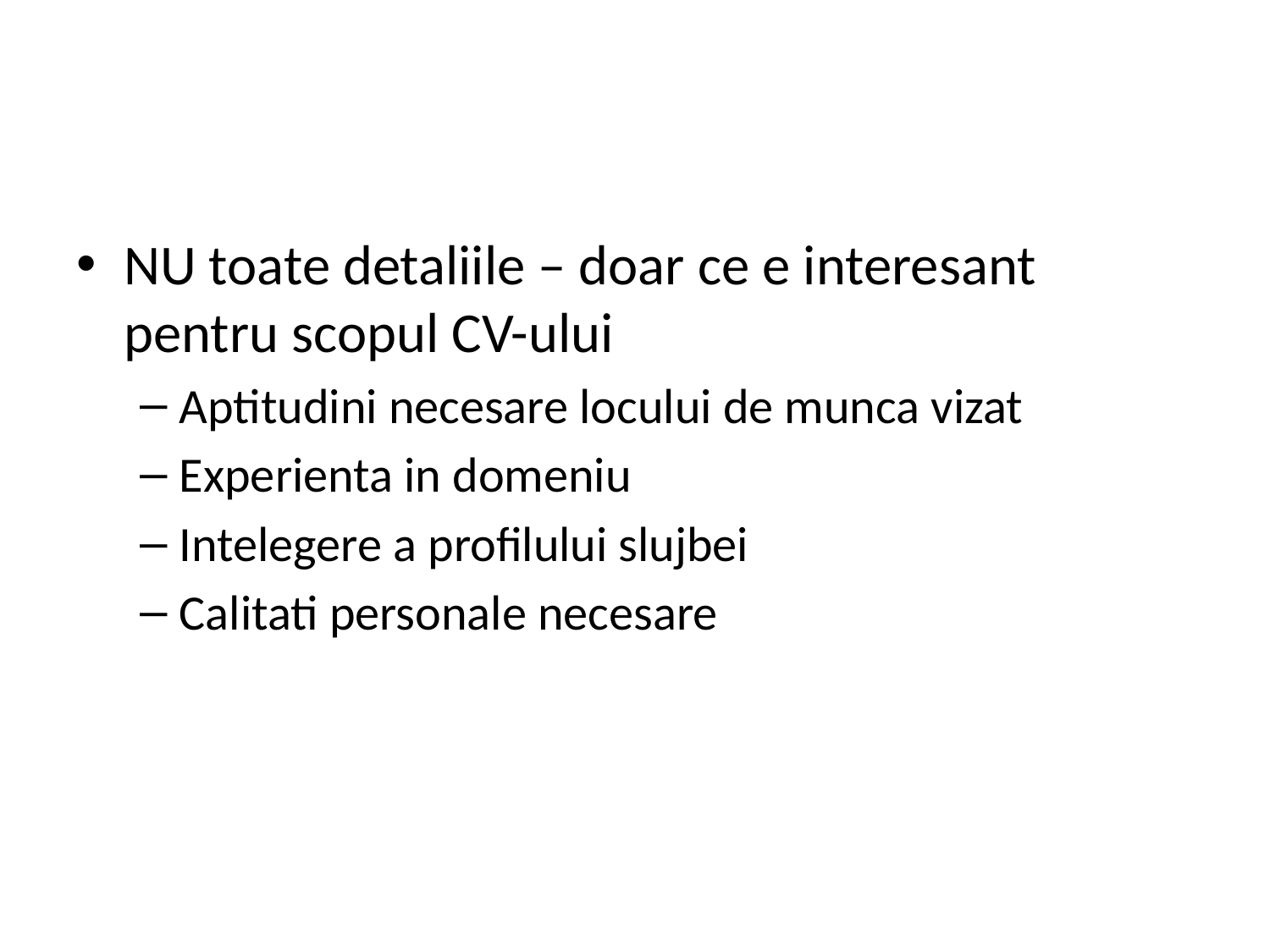

#
NU toate detaliile – doar ce e interesant pentru scopul CV-ului
Aptitudini necesare locului de munca vizat
Experienta in domeniu
Intelegere a profilului slujbei
Calitati personale necesare